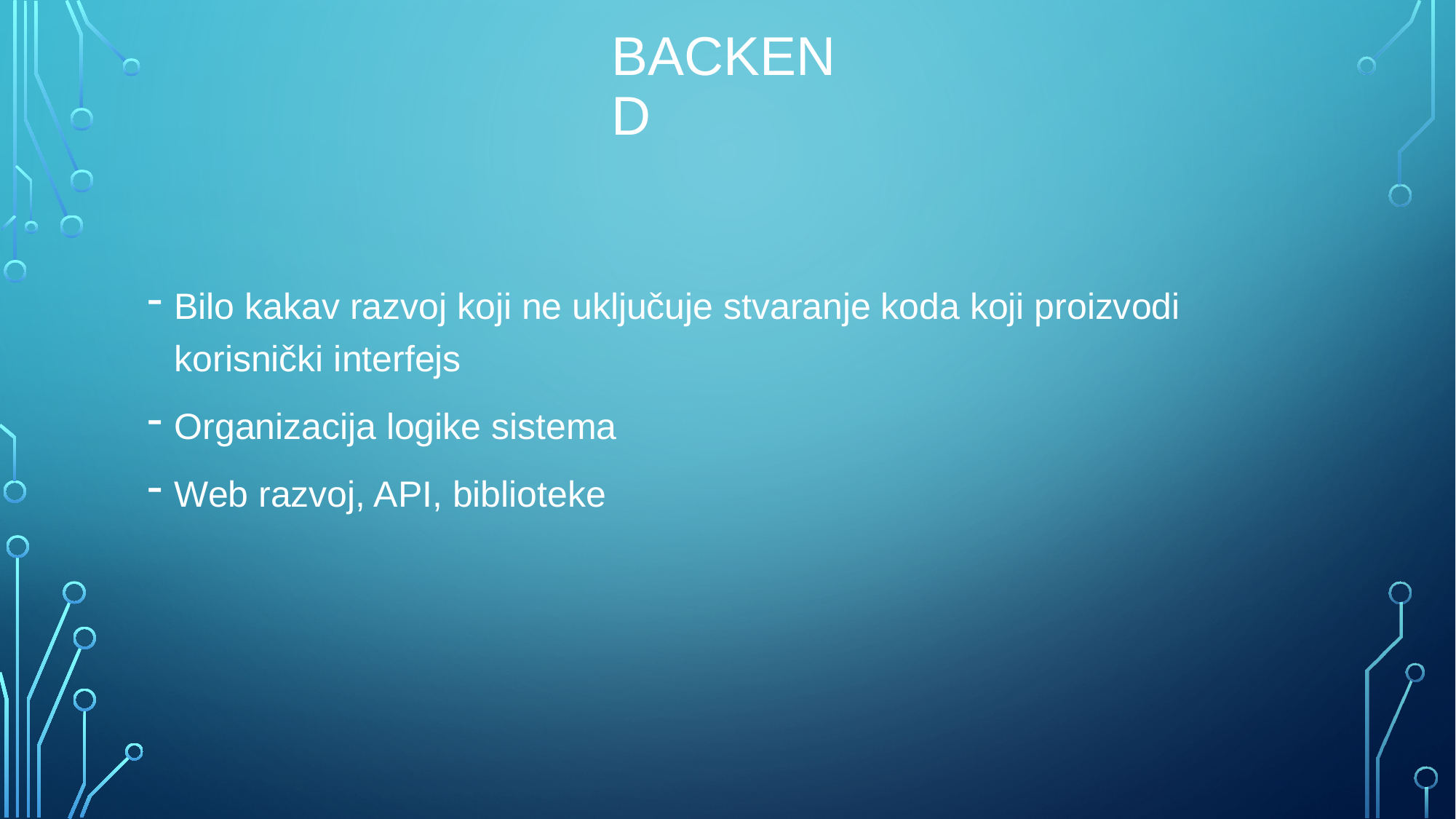

# Backend
Bilo kakav razvoj koji ne uključuje stvaranje koda koji proizvodi korisnički interfejs
Organizacija logike sistema
Web razvoj, API, biblioteke